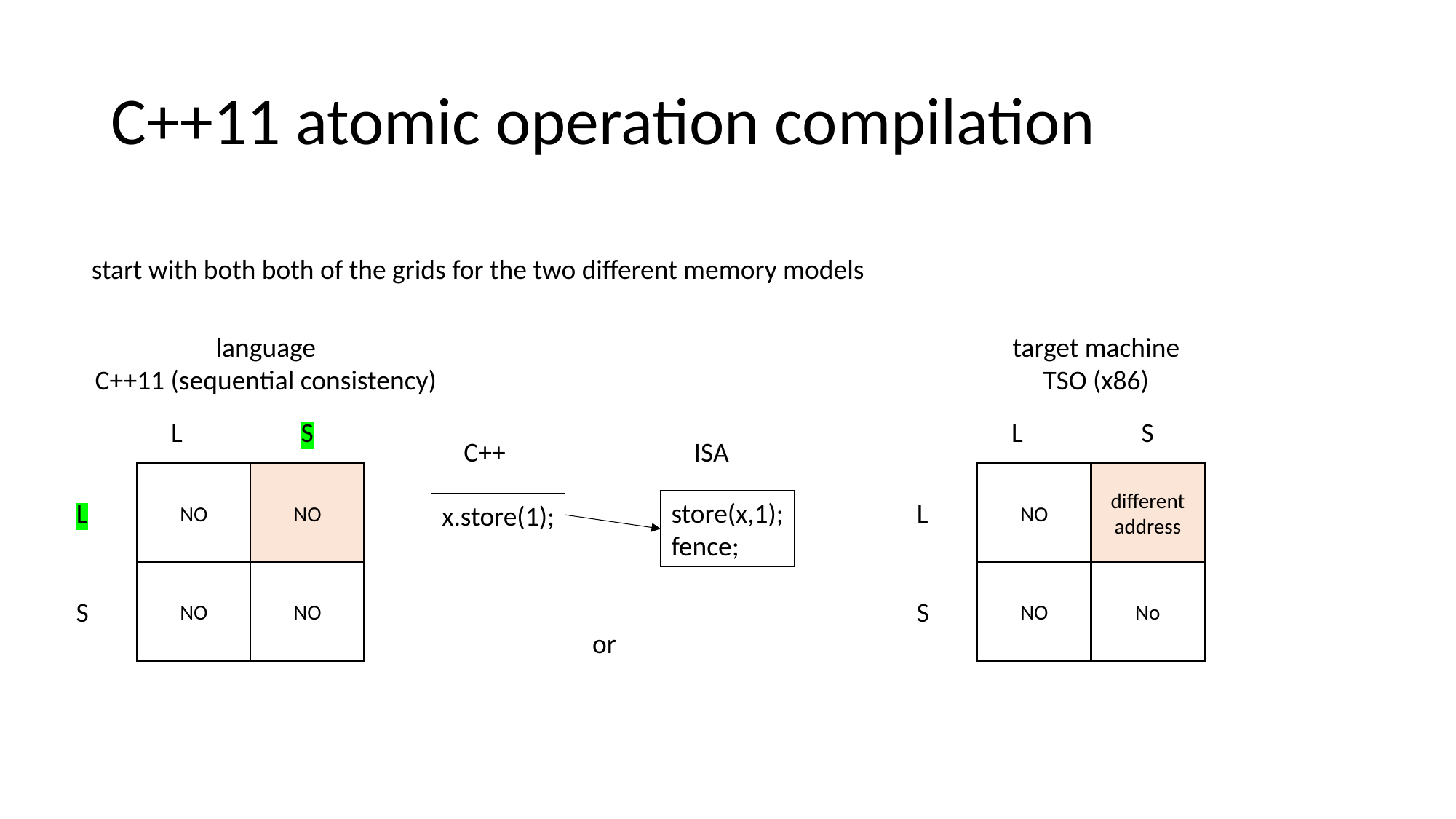

# C++11 atomic operation compilation
start with both both of the grids for the two different memory models
target machine
TSO (x86)
language
C++11 (sequential consistency)
L
S
L
S
C++
ISA
NO
different
address
NO
NO
store(x,1);
fence;
L
L
x.store(1);
NO
No
NO
NO
S
S
or